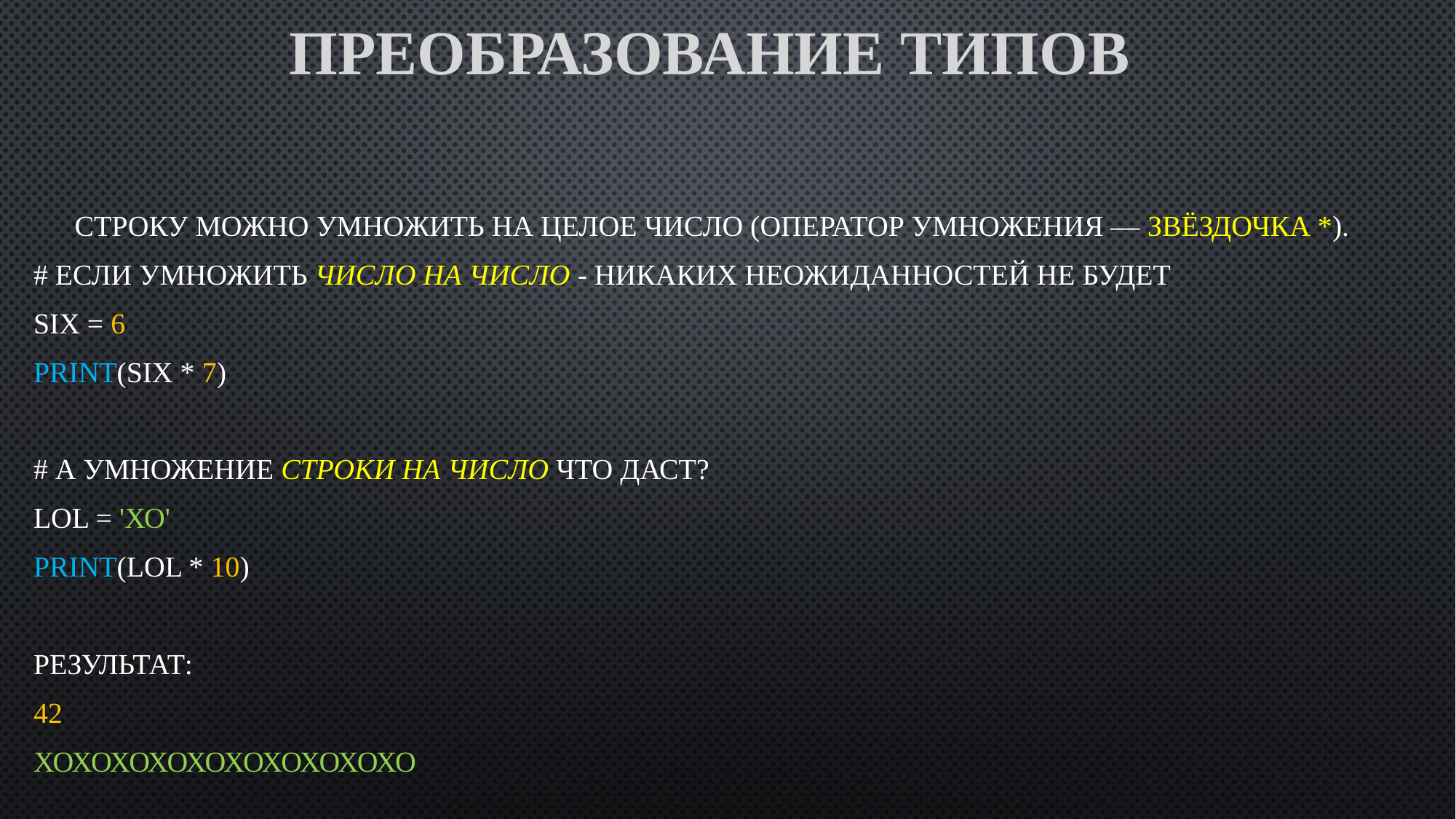

# Преобразование типов
Строку можно умножить на целое число (оператор умножения — звёздочка *).
# Если умножить число на число - никаких неожиданностей не будет
six = 6
print(six * 7)

# А умножение строки на число что даст?
lol = 'хо'
print(lol * 10)

Результат:
42
хохохохохохохохохохо